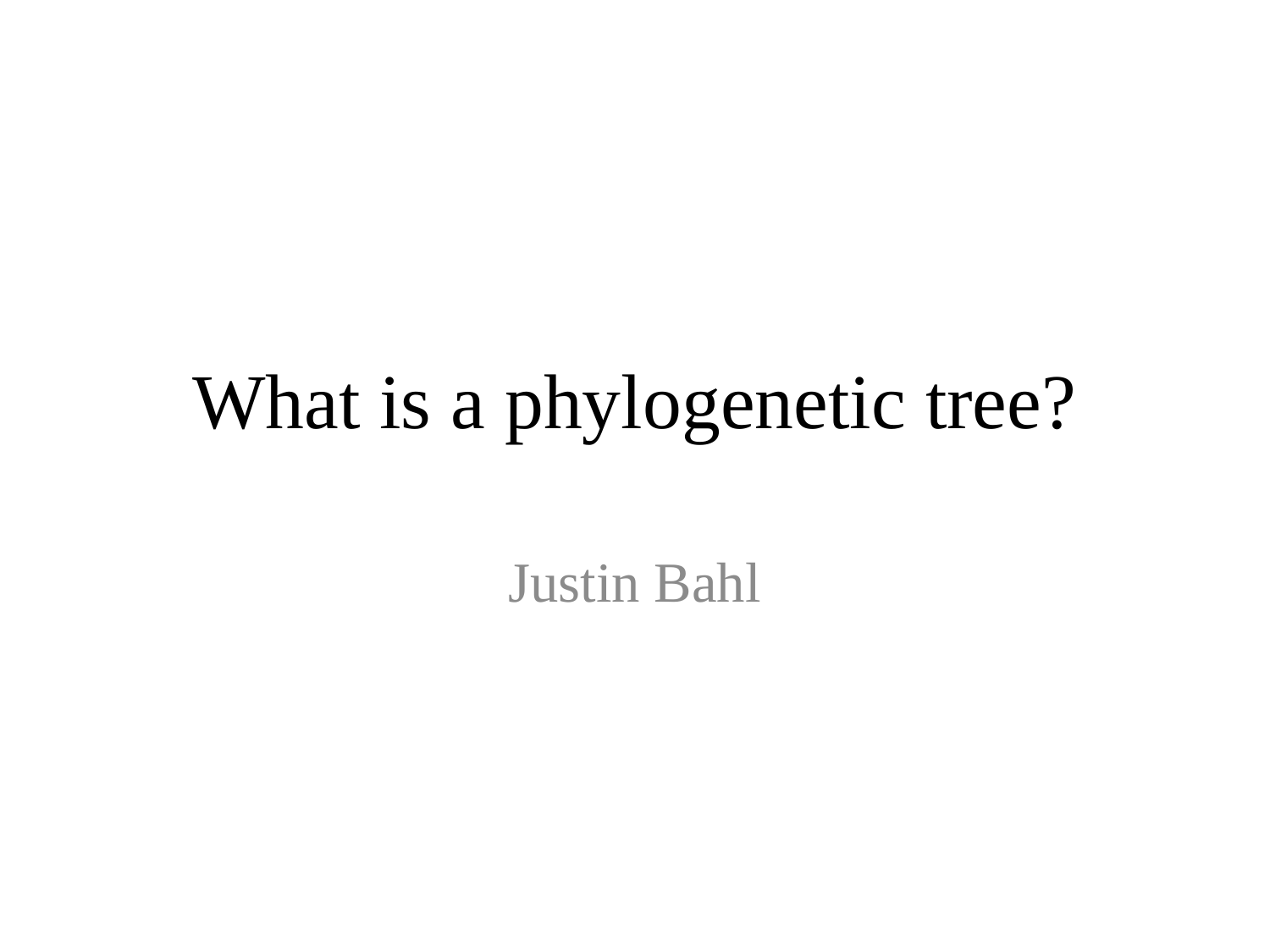

# What is a phylogenetic tree?
Justin Bahl